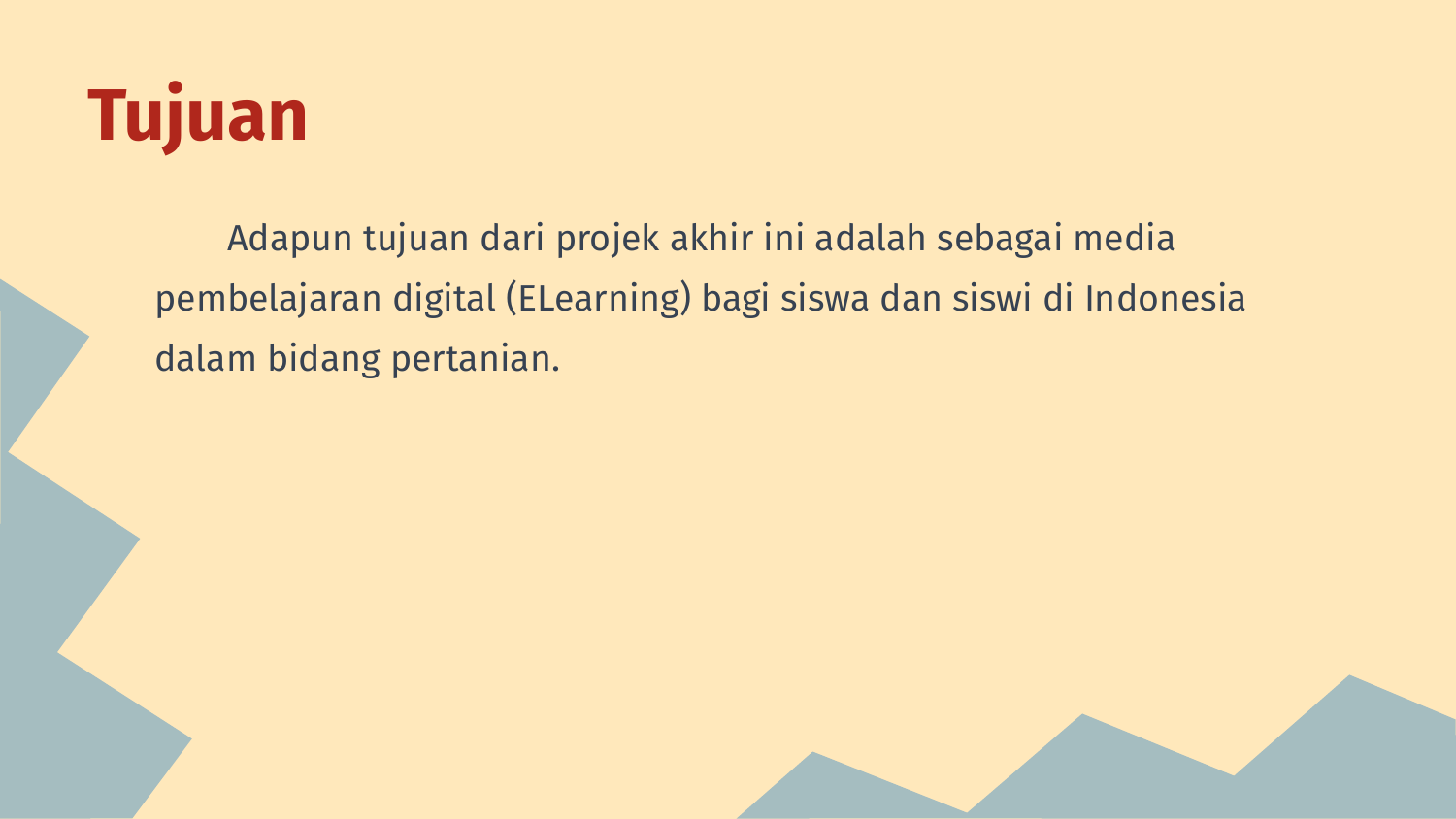

# Tujuan
Adapun tujuan dari projek akhir ini adalah sebagai media pembelajaran digital (ELearning) bagi siswa dan siswi di Indonesia dalam bidang pertanian.